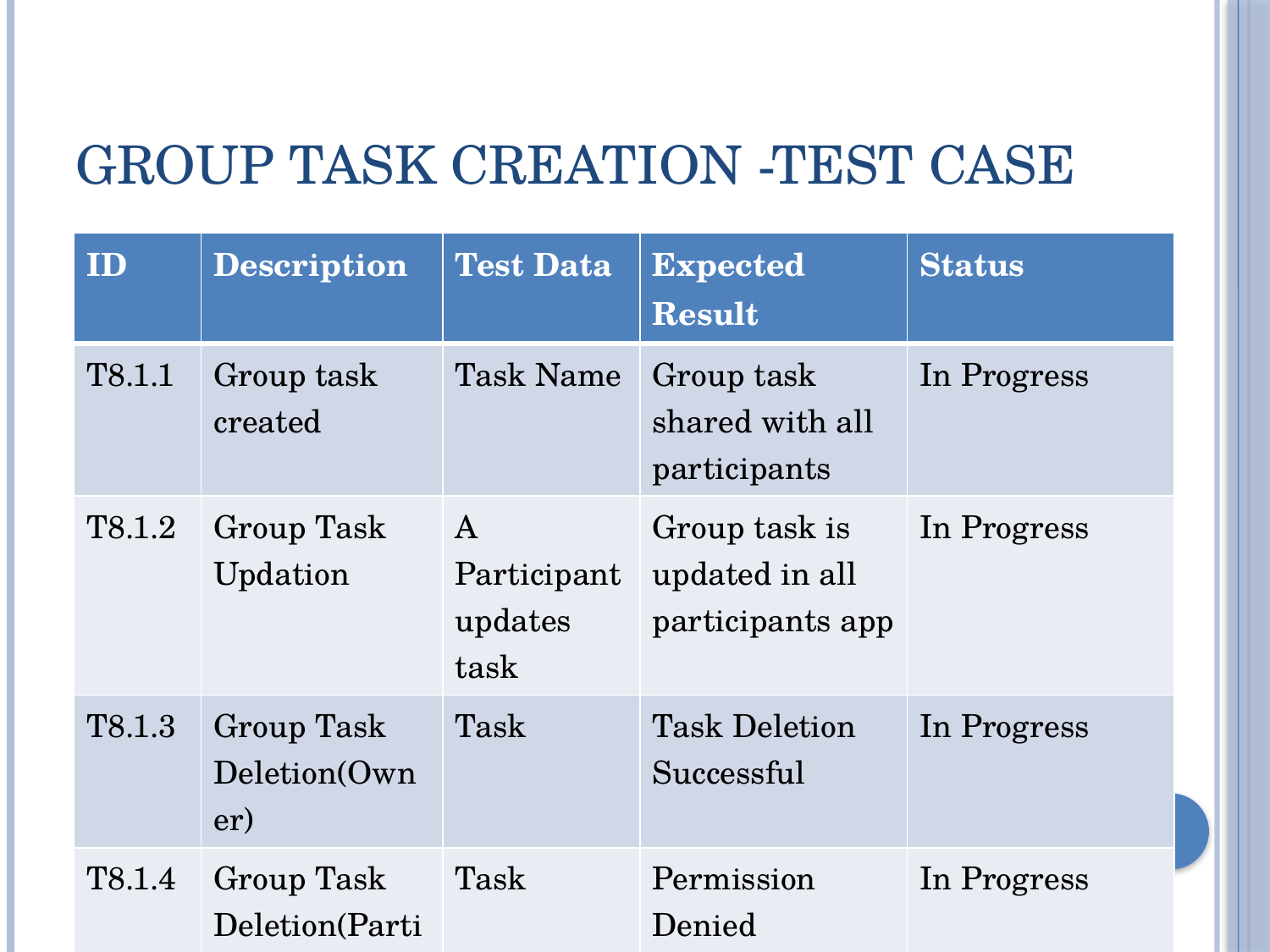

Group Task Creation -Test Case
| ID | Description | Test Data | Expected Result | Status |
| --- | --- | --- | --- | --- |
| T8.1.1 | Group task created | Task Name | Group task shared with all participants | In Progress |
| T8.1.2 | Group Task Updation | A Participant updates task | Group task is updated in all participants app | In Progress |
| T8.1.3 | Group Task Deletion(Owner) | Task | Task Deletion Successful | In Progress |
| T8.1.4 | Group Task Deletion(Participants | Task | Permission Denied | In Progress |